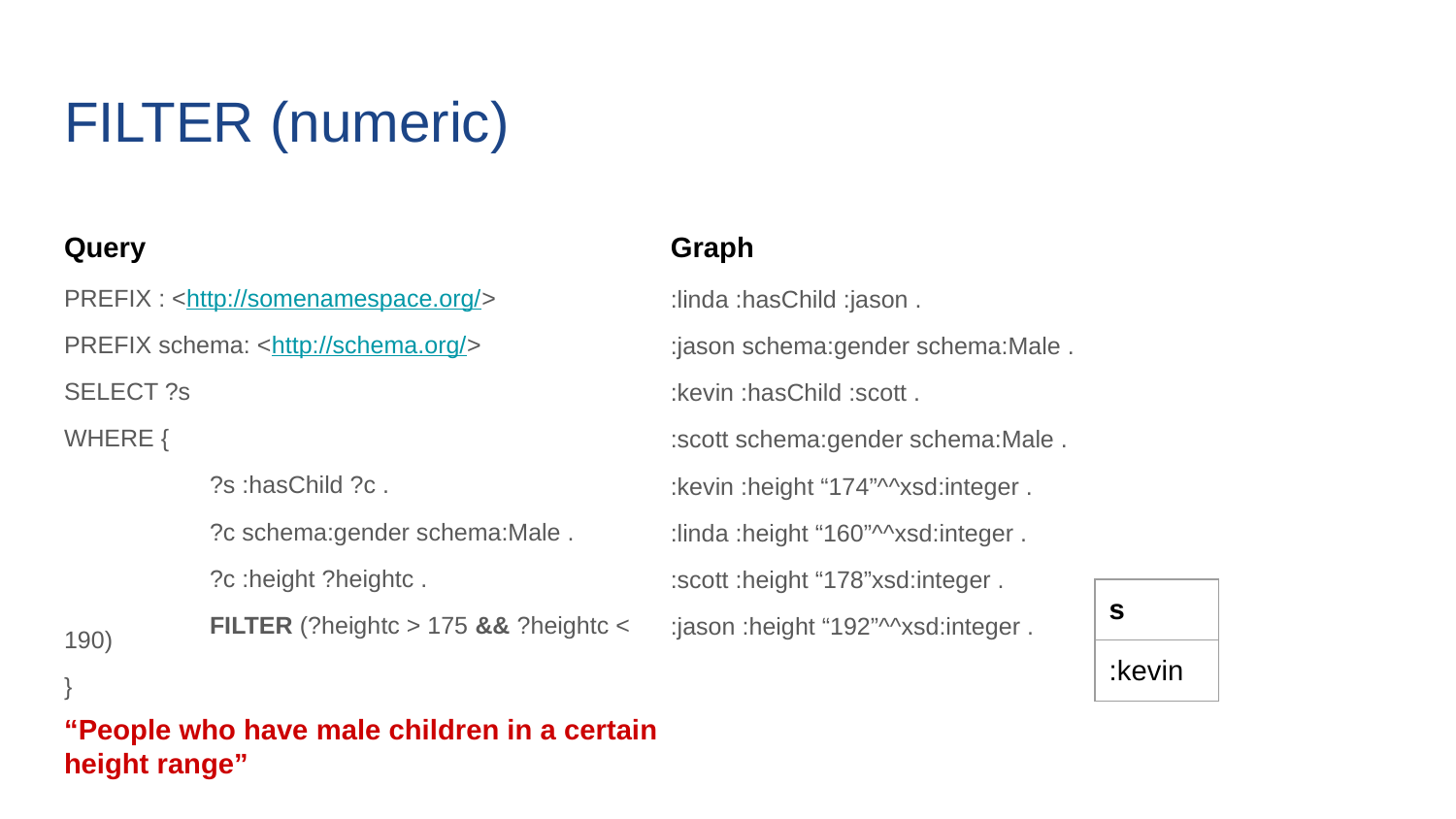

# FILTER (numeric)
Query
Graph
PREFIX : <http://somenamespace.org/>
PREFIX schema: <http://schema.org/>
SELECT ?s
WHERE {
	?s :hasChild ?c .
	?c schema:gender schema:Male .
	?c :height ?heightc .
	FILTER (?heightc > 175 && ?heightc < 190)
}
:linda :hasChild :jason .
:jason schema:gender schema:Male .
:kevin :hasChild :scott .
:scott schema:gender schema:Male .
:kevin :height “174”^^xsd:integer .
:linda :height “160”^^xsd:integer .
:scott :height “178”xsd:integer .
:jason :height “192”^^xsd:integer .

| s |
| --- |
| :kevin |
“People who have male children in a certain height range”